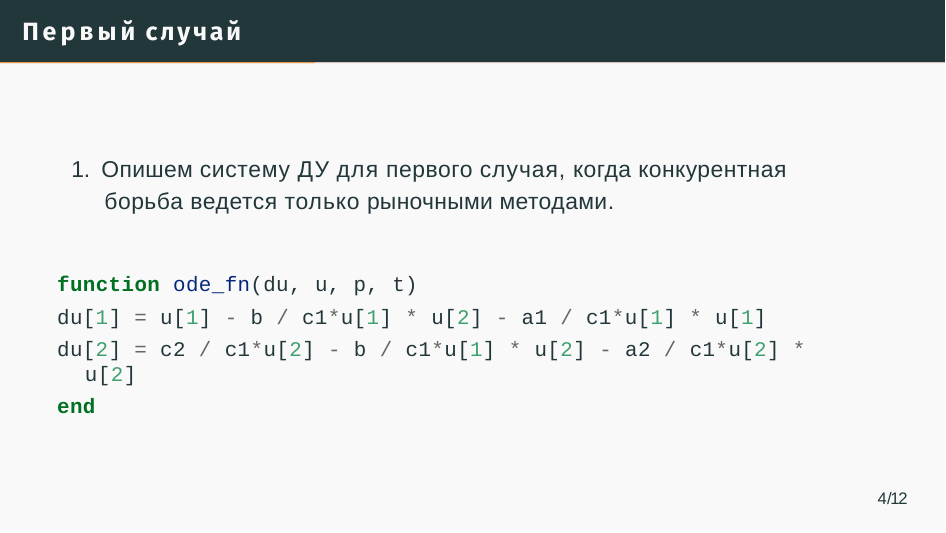

# Первый случай

1. Опишем систему ДУ для первого случая, когда конкурентная  борьба ведется только рыночными методами.

function ode_fn(du, u, p, t)
du[1] = u[1] - b / c1*u[1] * u[2] - a1 / c1*u[1] * u[1]
du[2] = c2 / c1*u[2] - b / c1*u[1] * u[2] - a2 / c1*u[2] * u[2]
end
4/12